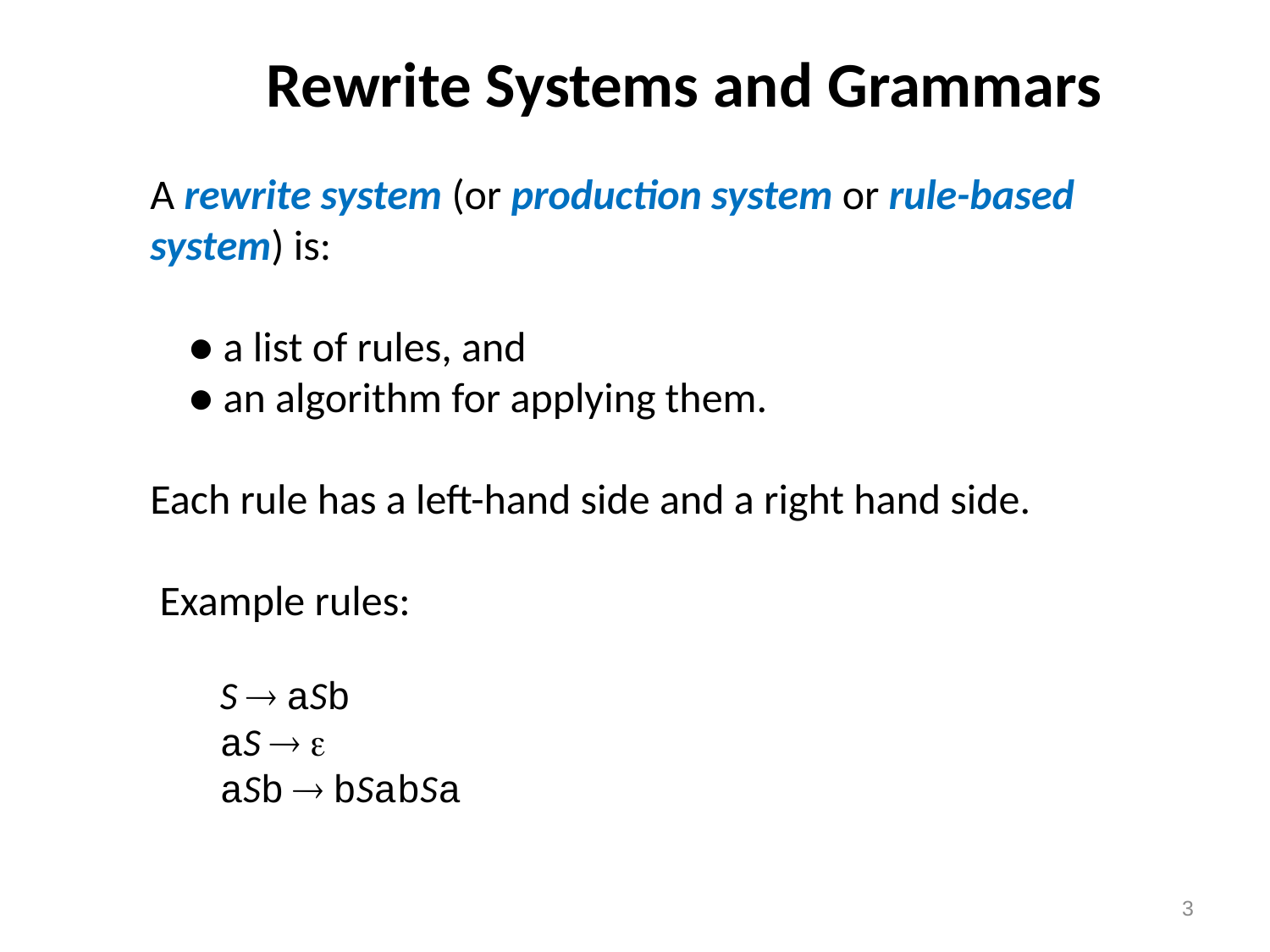

# Rewrite Systems and Grammars
A rewrite system (or production system or rule-based system) is:

    ● a list of rules, and
    ● an algorithm for applying them.

Each rule has a left-hand side and a right hand side.

 Example rules:

   S → aSb
   aS → ε
   aSb → bSabSa
3